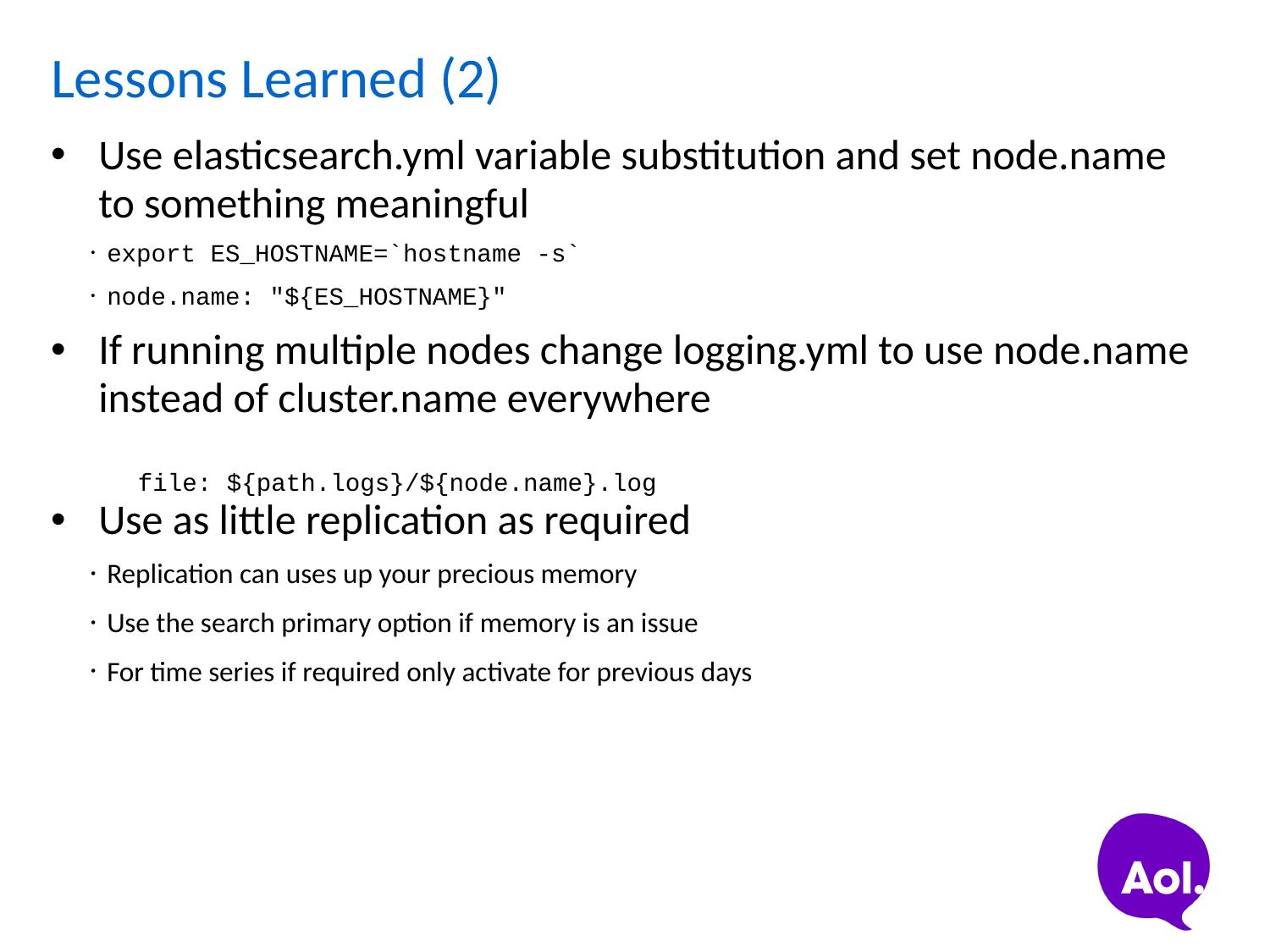

# Lessons Learned (2)
Use elasticsearch.yml variable substitution and set node.name to something meaningful
export ES_HOSTNAME=`hostname -s`
node.name: "${ES_HOSTNAME}"
If running multiple nodes change logging.yml to use node.name instead of cluster.name everywhere

Use as little replication as required
Replication can uses up your precious memory
Use the search primary option if memory is an issue
For time series if required only activate for previous days
file: ${path.logs}/${node.name}.log